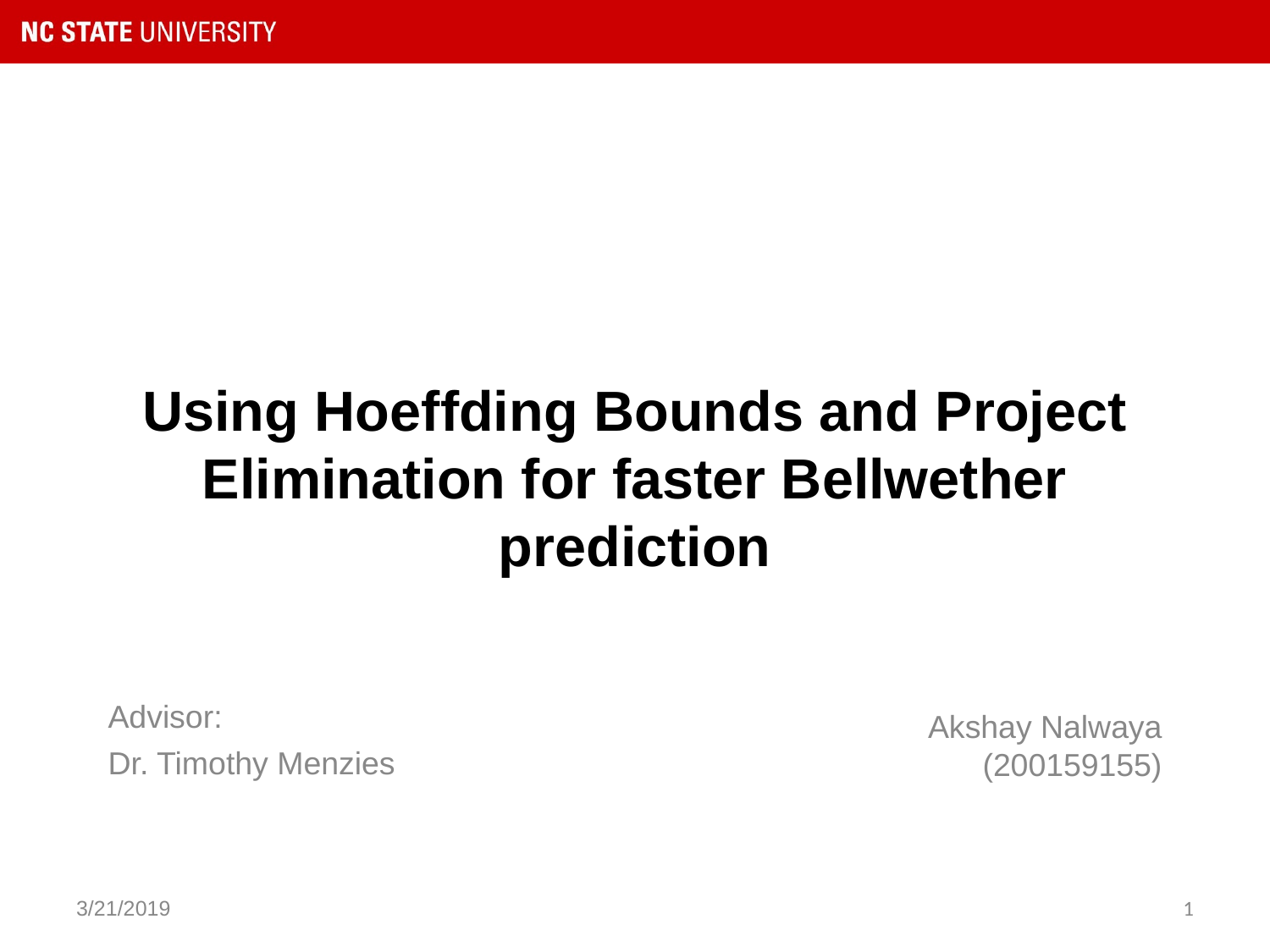

# Using Hoeffding Bounds and Project Elimination for faster Bellwether prediction
Advisor:
Dr. Timothy Menzies
Akshay Nalwaya (200159155)
3/21/2019
1